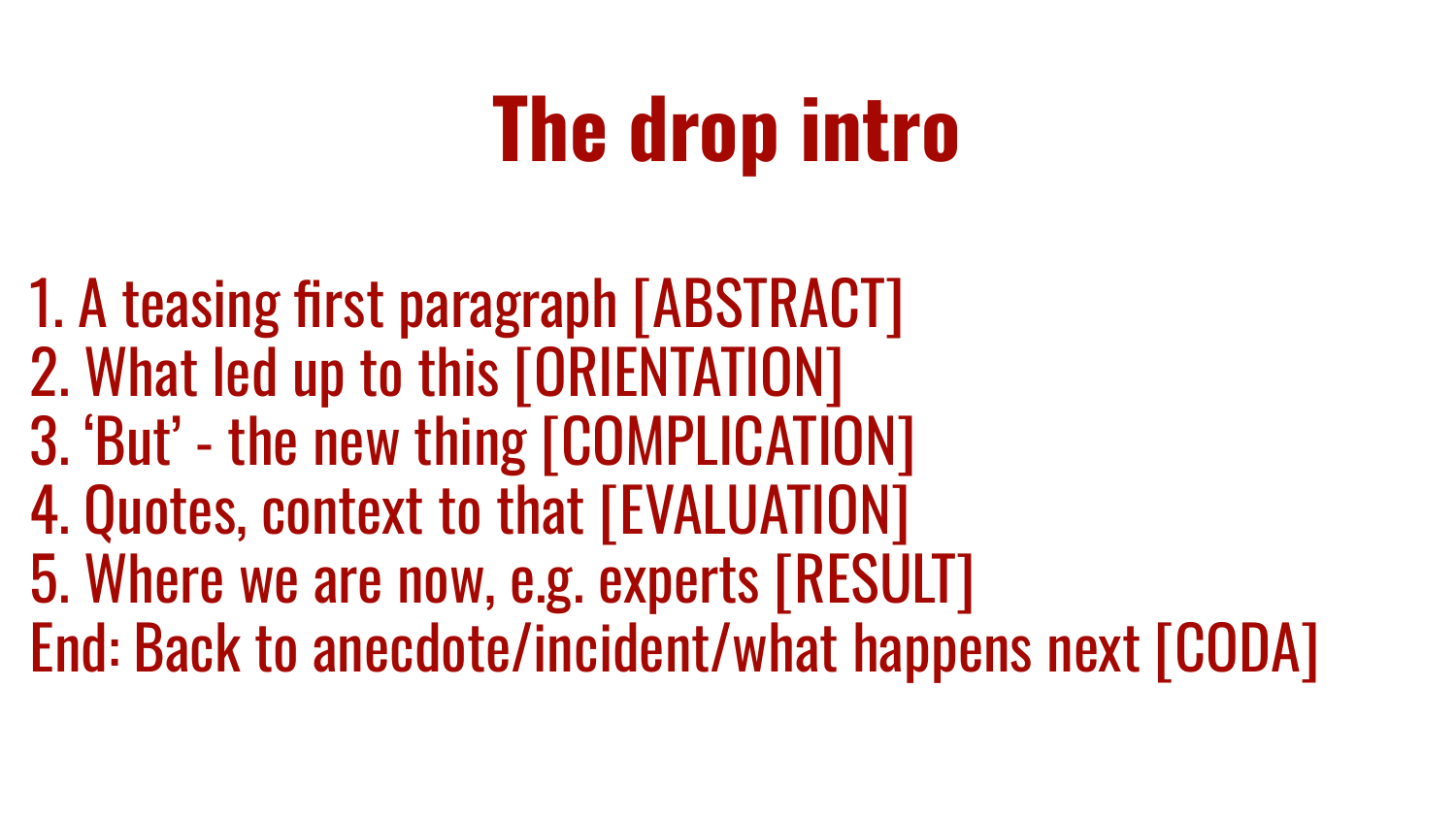

The drop intro

1. A teasing first paragraph [ABSTRACT]
2. What led up to this [ORIENTATION]
3. ‘But’ - the new thing [COMPLICATION]
4. Quotes, context to that [EVALUATION]
5. Where we are now, e.g. experts [RESULT]
End: Back to anecdote/incident/what happens next [CODA]